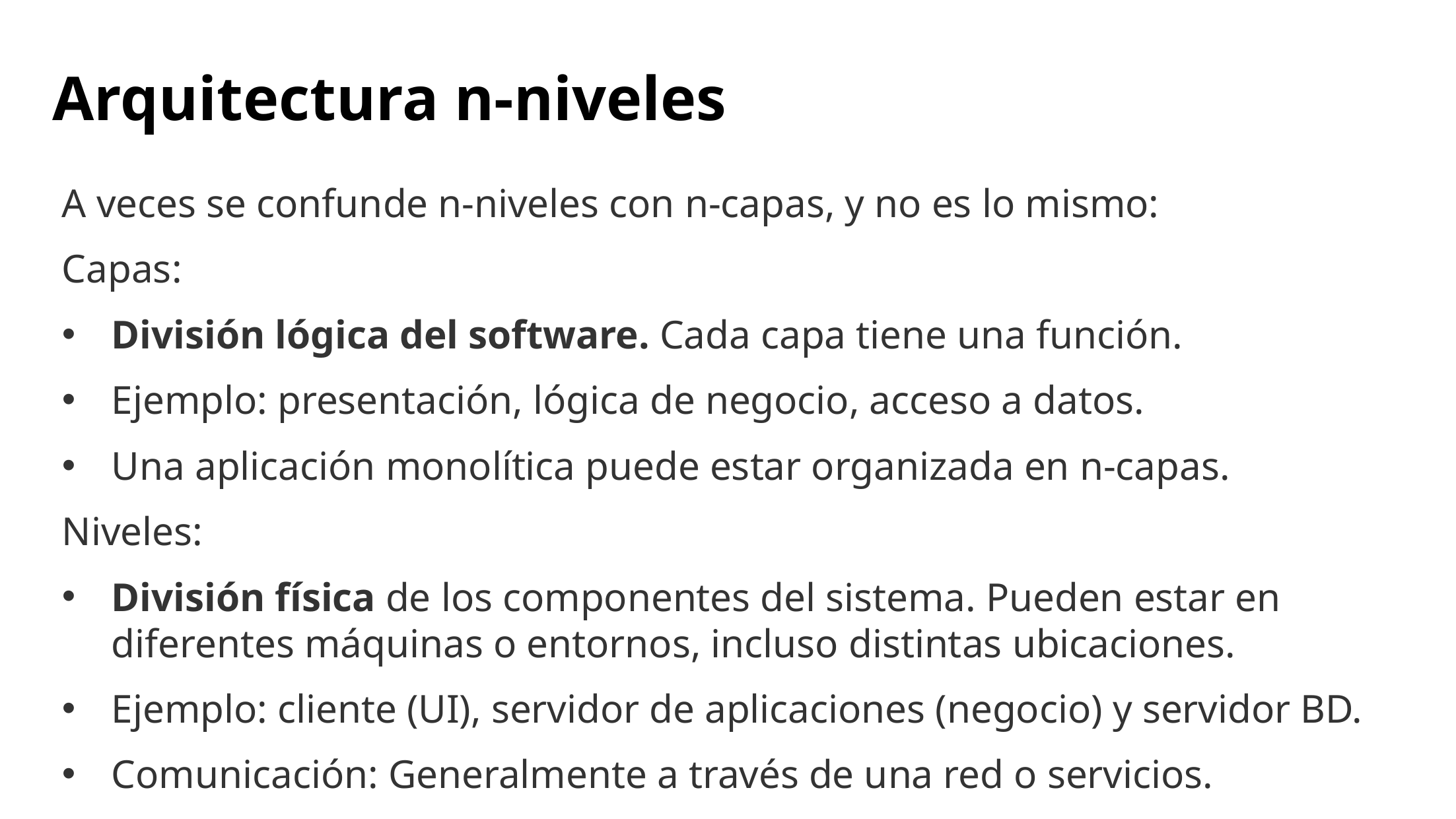

# Arquitectura n-niveles
A veces se confunde n-niveles con n-capas, y no es lo mismo:
Capas:
División lógica del software. Cada capa tiene una función.
Ejemplo: presentación, lógica de negocio, acceso a datos.
Una aplicación monolítica puede estar organizada en n-capas.
Niveles:
División física de los componentes del sistema. Pueden estar en diferentes máquinas o entornos, incluso distintas ubicaciones.
Ejemplo: cliente (UI), servidor de aplicaciones (negocio) y servidor BD.
Comunicación: Generalmente a través de una red o servicios.